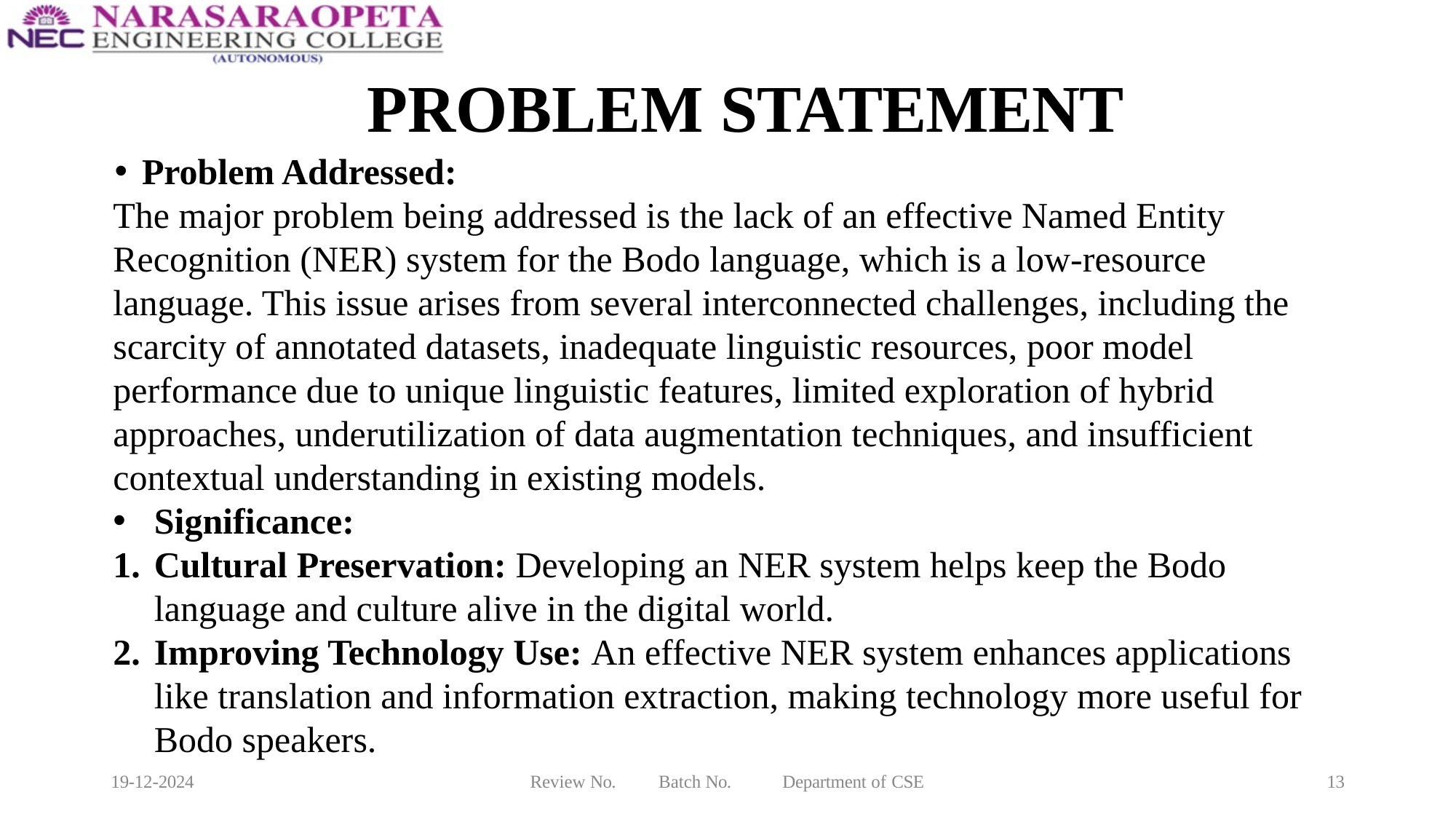

# PROBLEM STATEMENT
Problem Addressed:
The major problem being addressed is the lack of an effective Named Entity Recognition (NER) system for the Bodo language, which is a low-resource language. This issue arises from several interconnected challenges, including the scarcity of annotated datasets, inadequate linguistic resources, poor model performance due to unique linguistic features, limited exploration of hybrid approaches, underutilization of data augmentation techniques, and insufficient contextual understanding in existing models.
Significance:
Cultural Preservation: Developing an NER system helps keep the Bodo language and culture alive in the digital world.
Improving Technology Use: An effective NER system enhances applications like translation and information extraction, making technology more useful for Bodo speakers.

19-12-2024
Review No.
Batch No.
Department of CSE
13